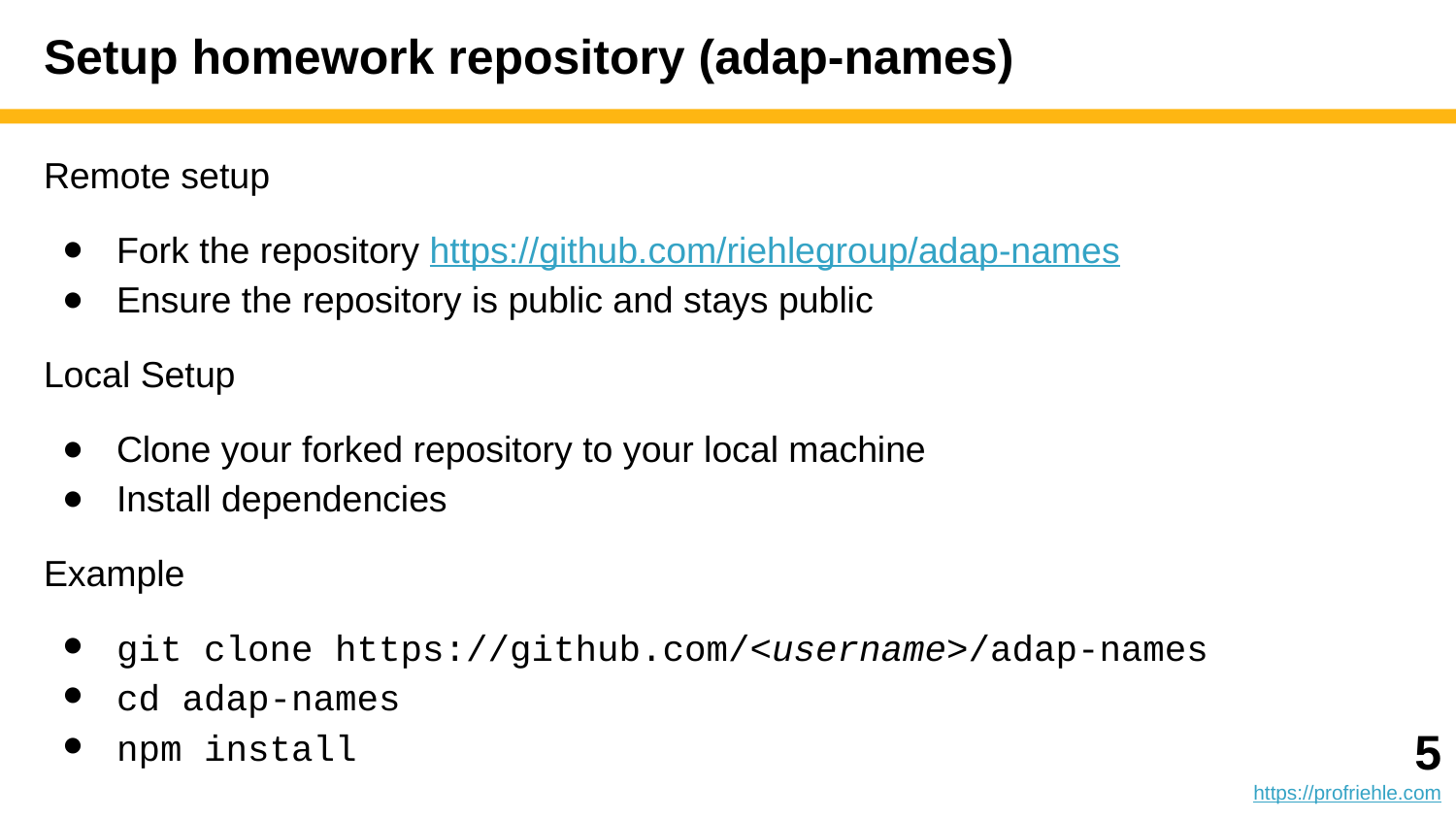

# Setup homework repository (adap-names)
Remote setup
Fork the repository https://github.com/riehlegroup/adap-names
Ensure the repository is public and stays public
Local Setup
Clone your forked repository to your local machine
Install dependencies
Example
git clone https://github.com/<username>/adap-names
cd adap-names
npm install
5
https://profriehle.com